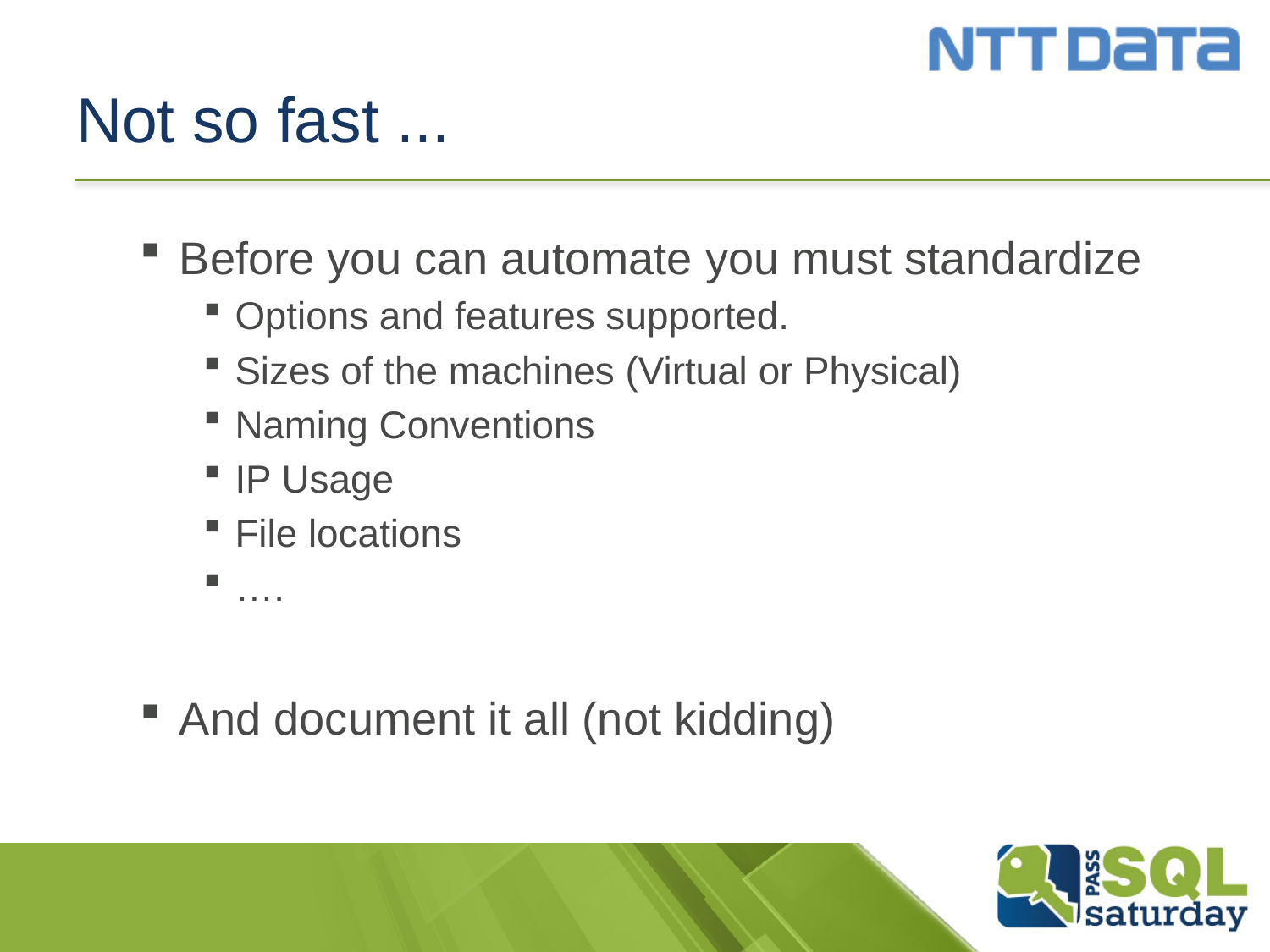

# Not so fast ...
Before you can automate you must standardize
Options and features supported.
Sizes of the machines (Virtual or Physical)
Naming Conventions
IP Usage
File locations
….

And document it all (not kidding)